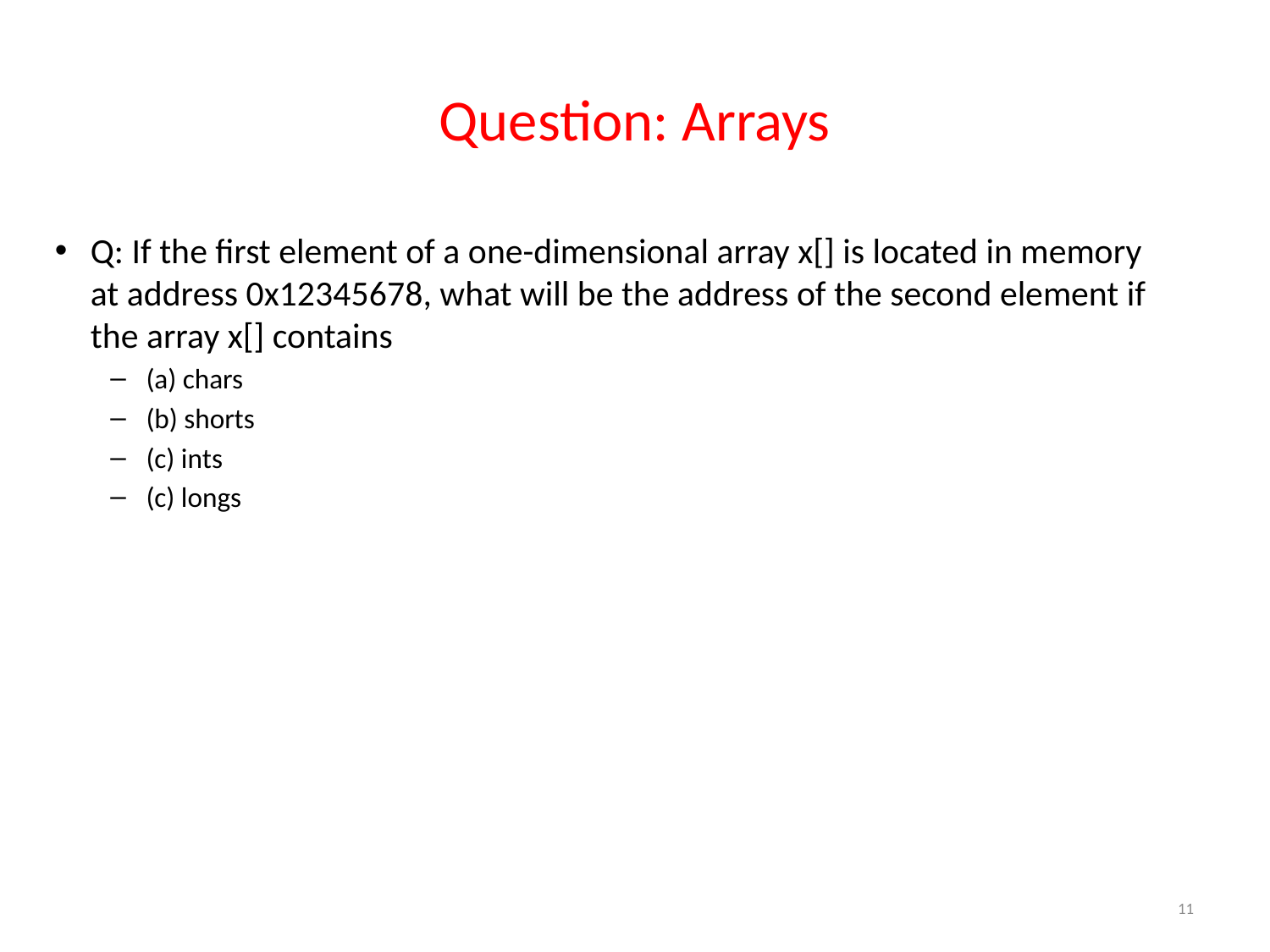

# Question: Arrays
Q: If the first element of a one-dimensional array x[] is located in memory at address 0x12345678, what will be the address of the second element if the array x[] contains
(a) chars
(b) shorts
(c) ints
(c) longs
11